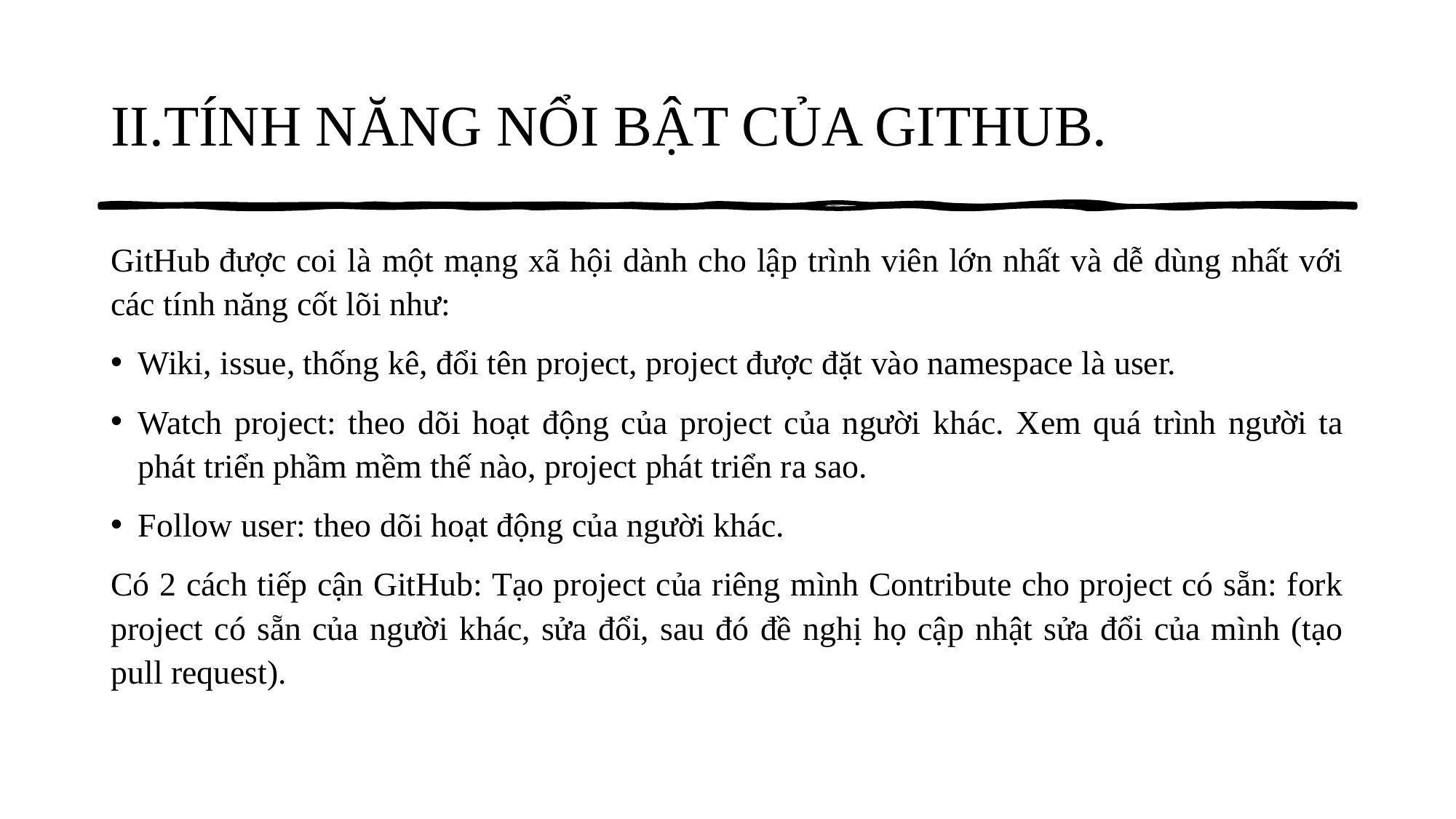

# II.TÍNH NĂNG NỔI BẬT CỦA GITHUB.
GitHub được coi là một mạng xã hội dành cho lập trình viên lớn nhất và dễ dùng nhất với các tính năng cốt lõi như:
Wiki, issue, thống kê, đổi tên project, project được đặt vào namespace là user.
Watch project: theo dõi hoạt động của project của người khác. Xem quá trình người ta phát triển phầm mềm thế nào, project phát triển ra sao.
Follow user: theo dõi hoạt động của người khác.
Có 2 cách tiếp cận GitHub: Tạo project của riêng mình Contribute cho project có sẵn: fork project có sẵn của người khác, sửa đổi, sau đó đề nghị họ cập nhật sửa đổi của mình (tạo pull request).